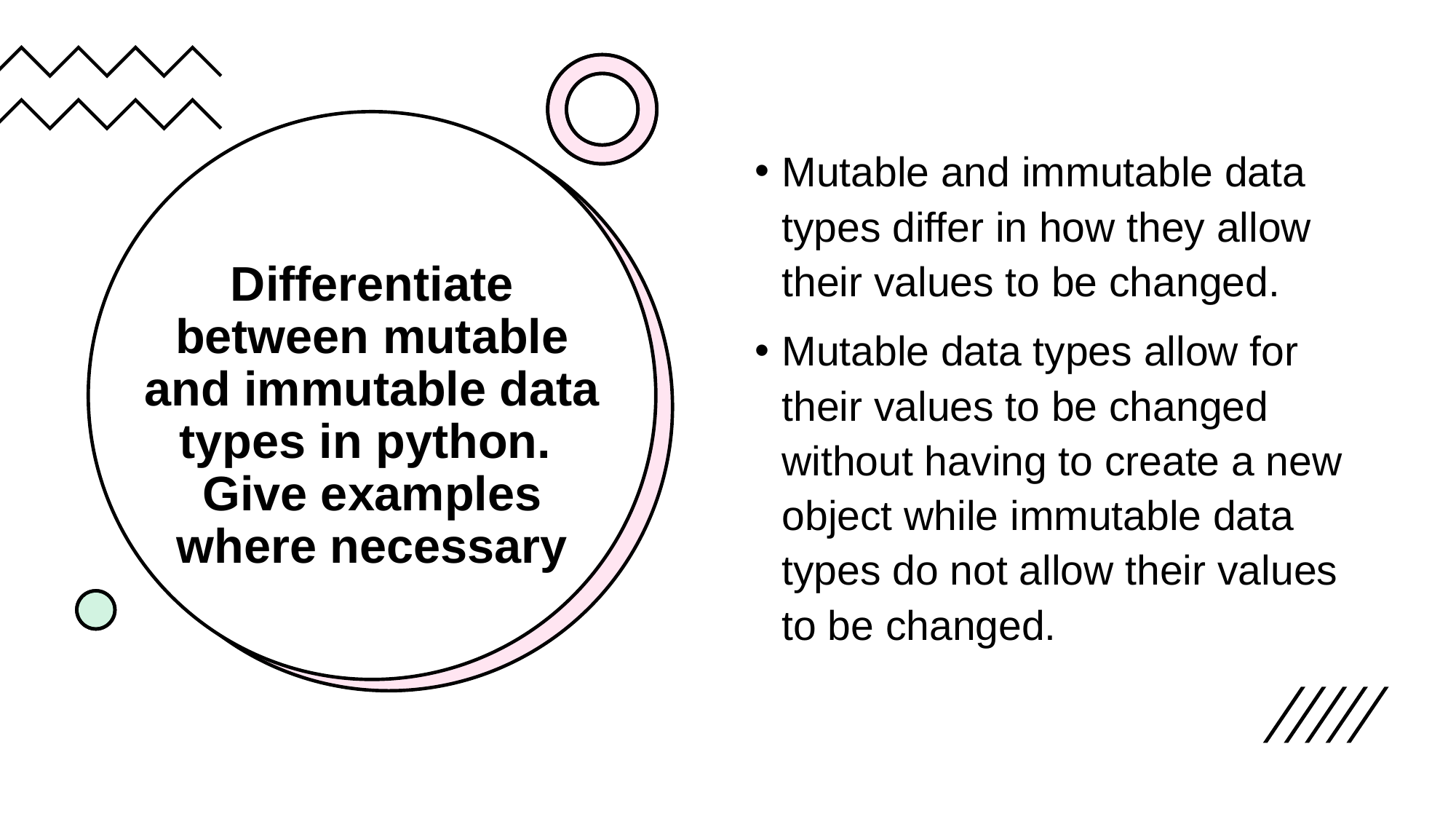

Mutable and immutable data types differ in how they allow their values to be changed.
Mutable data types allow for their values to be changed without having to create a new object while immutable data types do not allow their values to be changed.
# Differentiate between mutable and immutable data types in python. Give examples where necessary